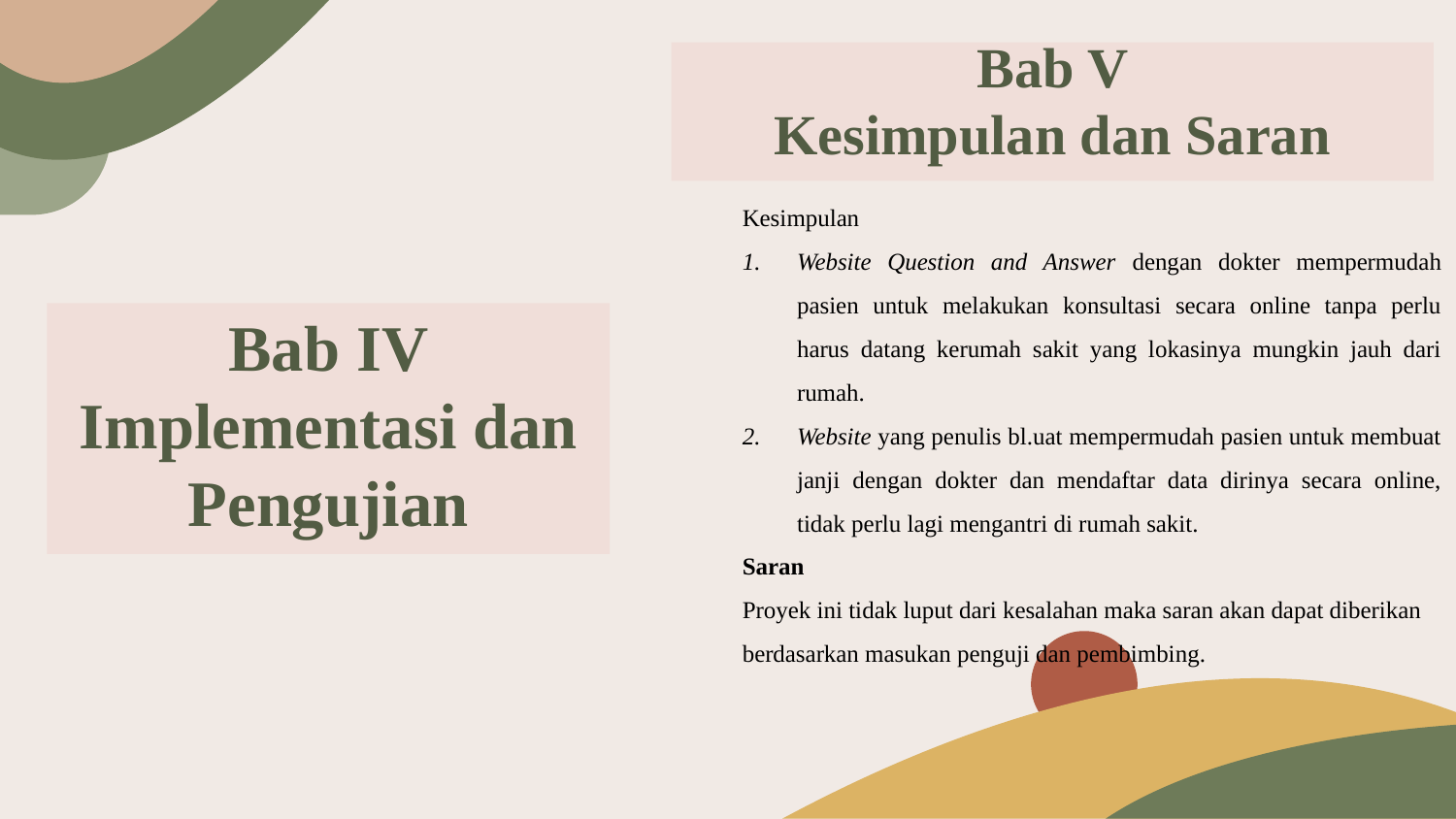

Bab V
Kesimpulan dan Saran
Kesimpulan
Website Question and Answer dengan dokter mempermudah pasien untuk melakukan konsultasi secara online tanpa perlu harus datang kerumah sakit yang lokasinya mungkin jauh dari rumah.
Website yang penulis bl.uat mempermudah pasien untuk membuat janji dengan dokter dan mendaftar data dirinya secara online, tidak perlu lagi mengantri di rumah sakit.
Saran
Proyek ini tidak luput dari kesalahan maka saran akan dapat diberikan berdasarkan masukan penguji dan pembimbing.
Bab IV
Implementasi dan Pengujian